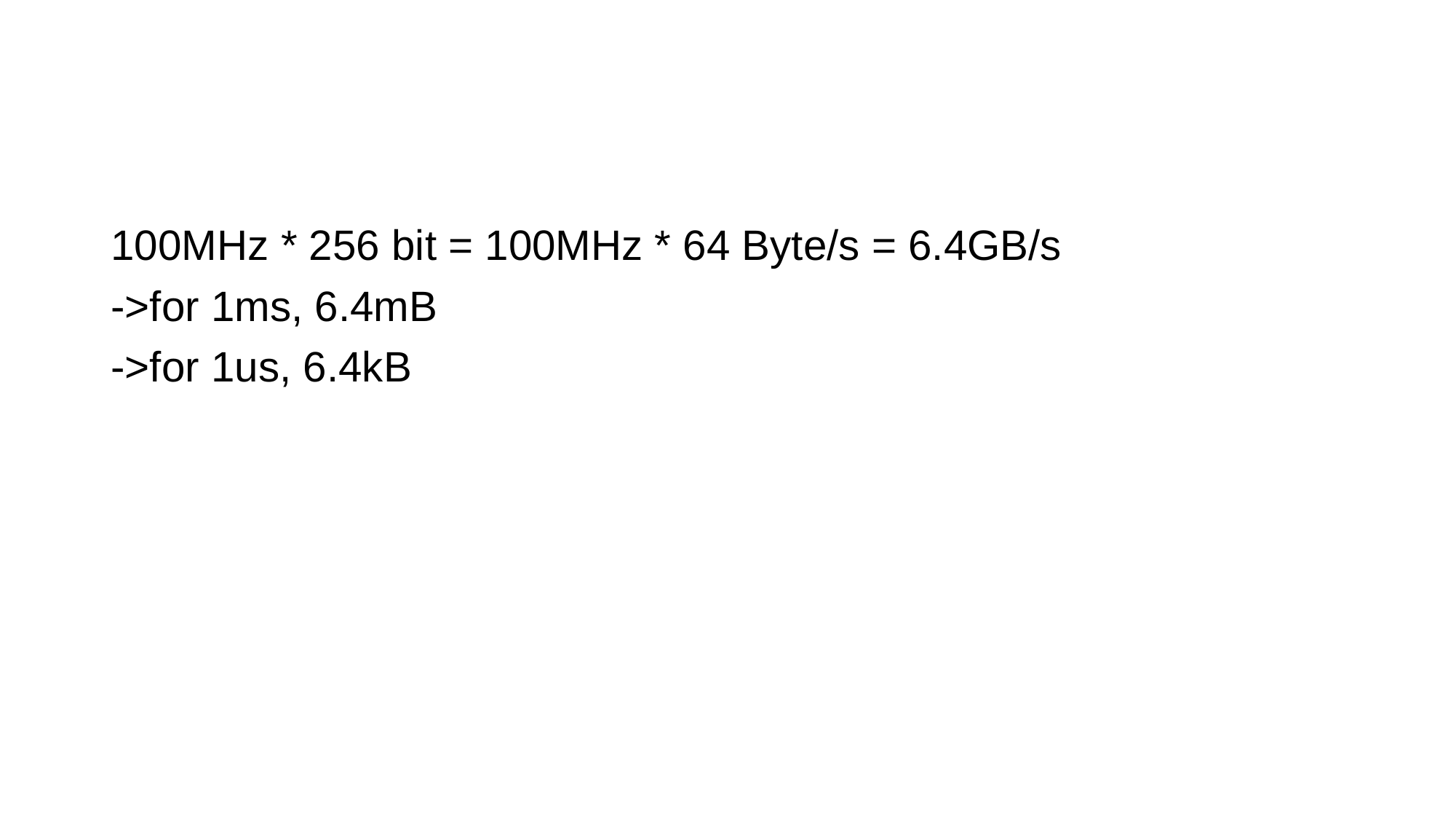

100MHz * 256 bit = 100MHz * 64 Byte/s = 6.4GB/s
->for 1ms, 6.4mB
->for 1us, 6.4kB